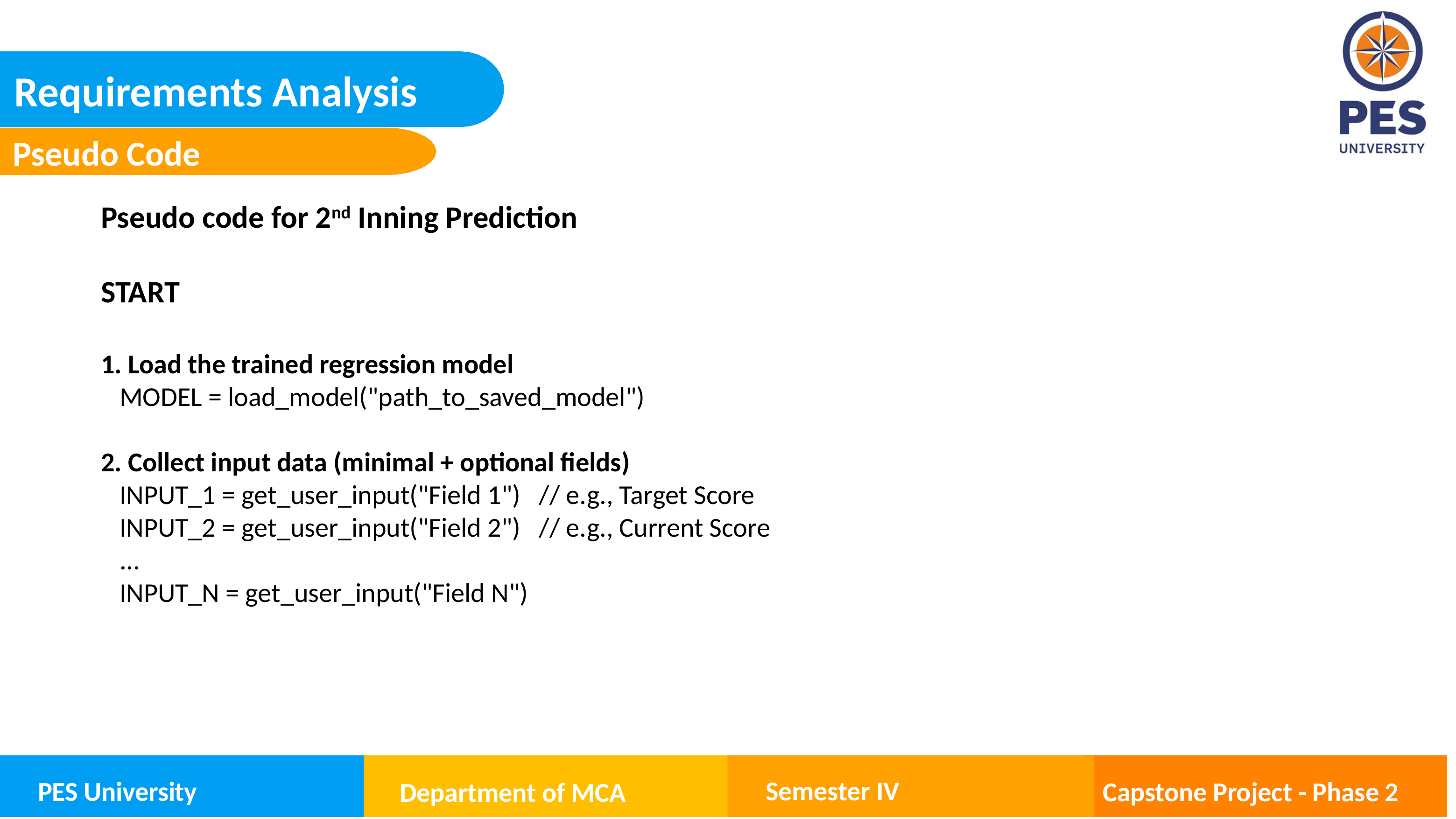

Requirements Analysis

Pseudo Code
Pseudo code for 2nd Inning Prediction

START

1. Load the trained regression model
   MODEL = load_model("path_to_saved_model")

2. Collect input data (minimal + optional fields)
   INPUT_1 = get_user_input("Field 1")   // e.g., Target Score
   INPUT_2 = get_user_input("Field 2")   // e.g., Current Score
   ...
   INPUT_N = get_user_input("Field N")